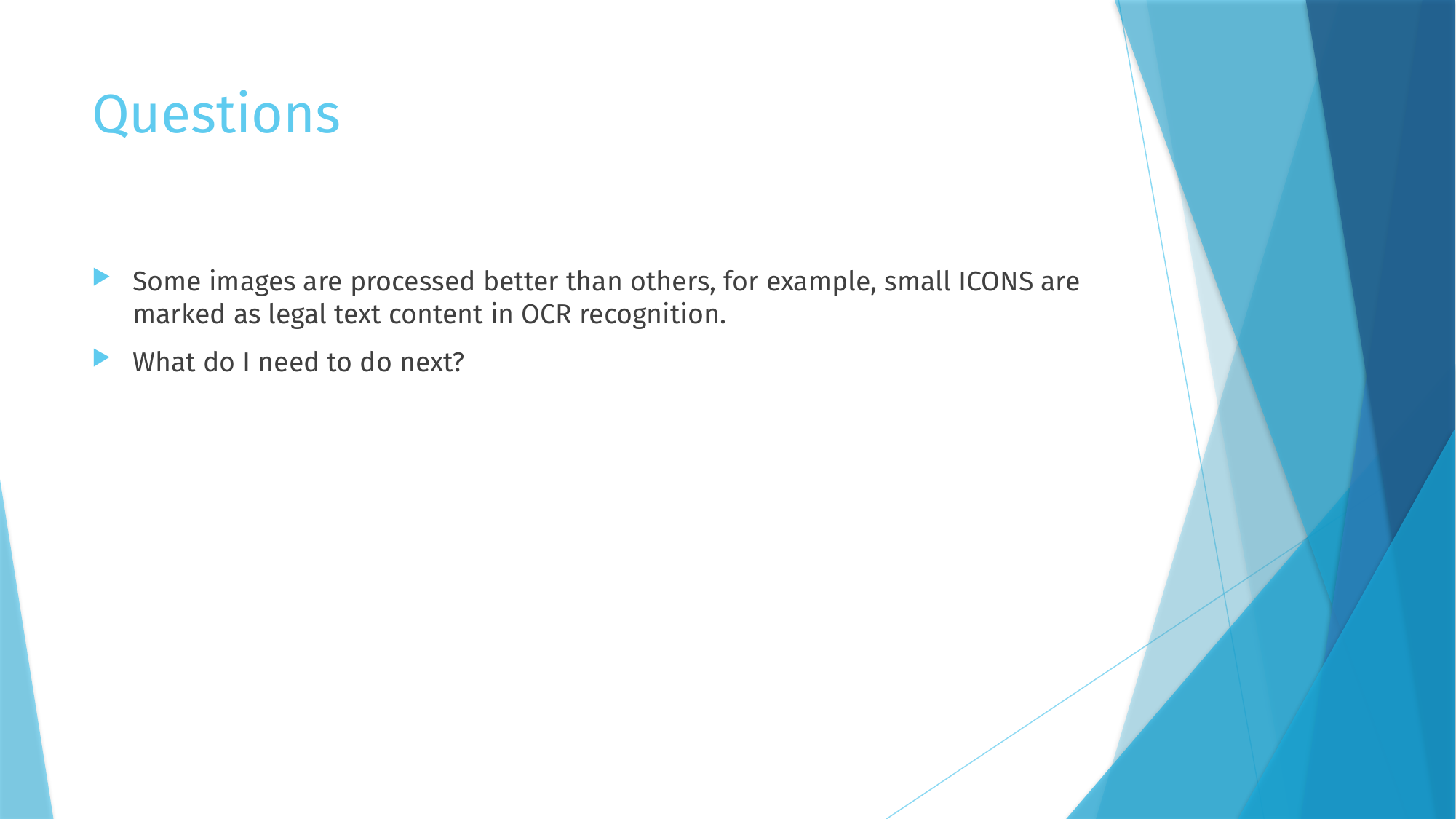

# Questions
Some images are processed better than others, for example, small ICONS are marked as legal text content in OCR recognition.
What do I need to do next?